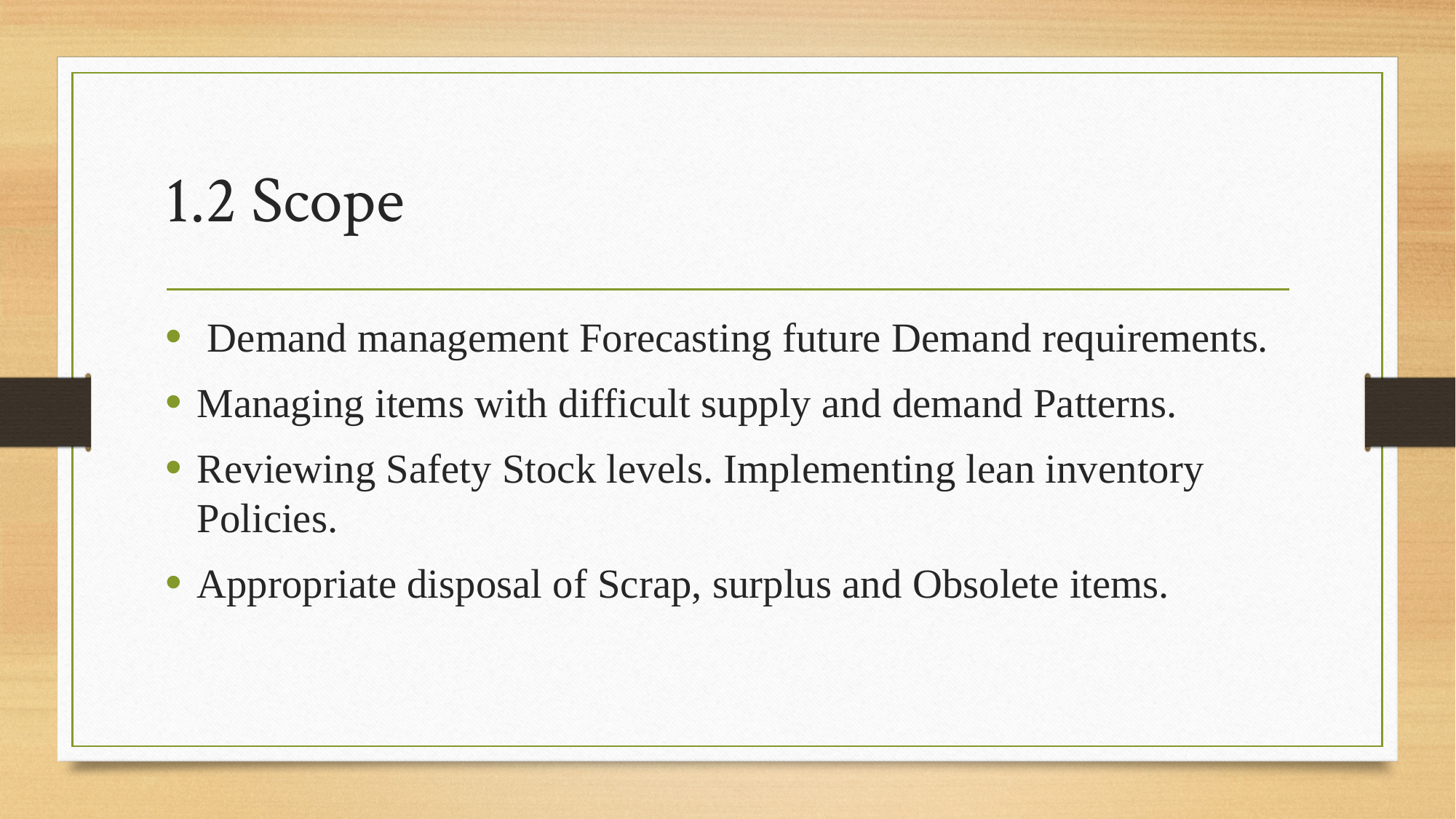

# 1.2 Scope
 Demand management Forecasting future Demand requirements.
Managing items with difficult supply and demand Patterns.
Reviewing Safety Stock levels. Implementing lean inventory Policies.
Appropriate disposal of Scrap, surplus and Obsolete items.